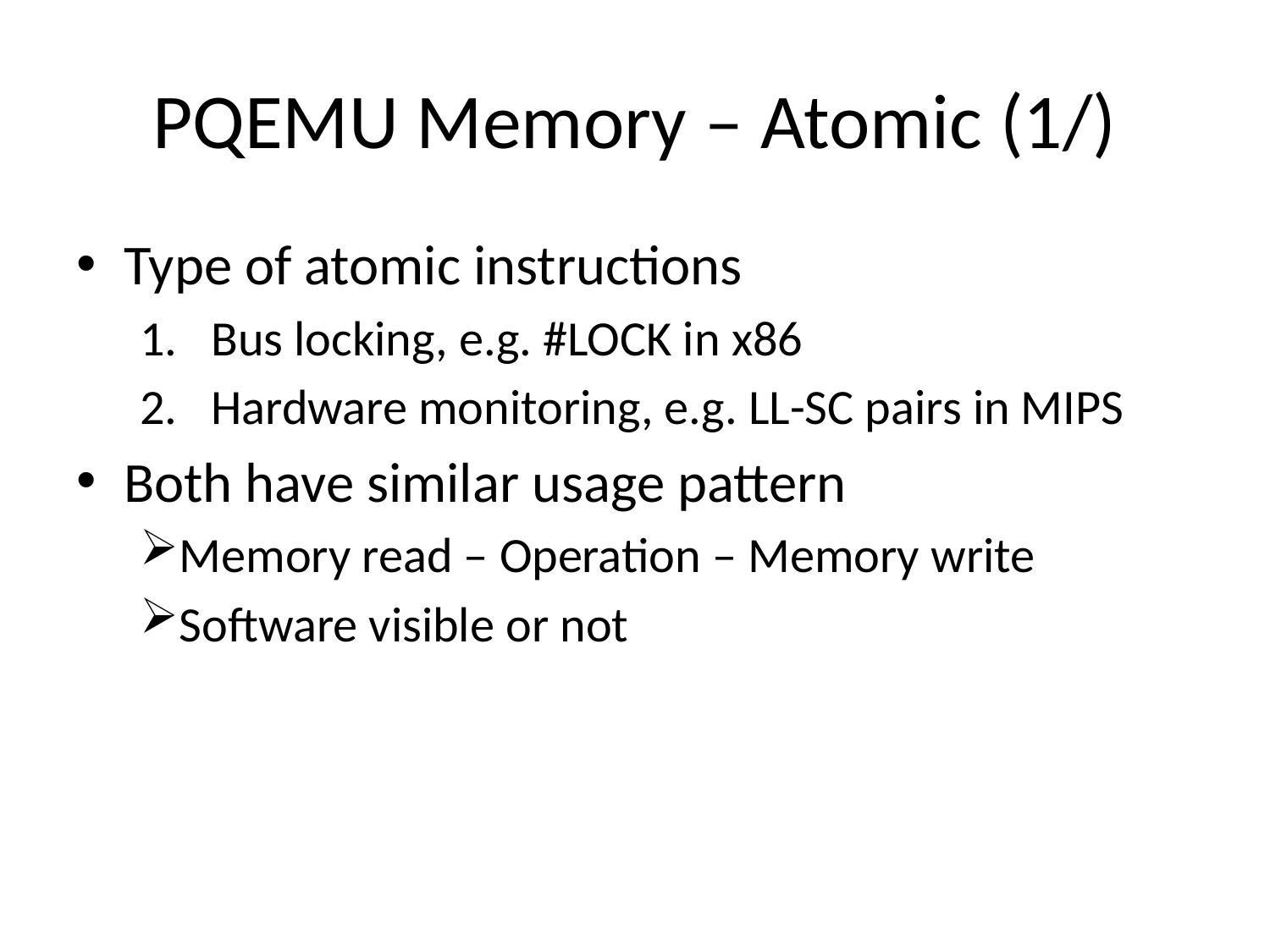

# PQEMU Memory – Atomic (1/)
Type of atomic instructions
Bus locking, e.g. #LOCK in x86
Hardware monitoring, e.g. LL-SC pairs in MIPS
Both have similar usage pattern
Memory read – Operation – Memory write
Software visible or not